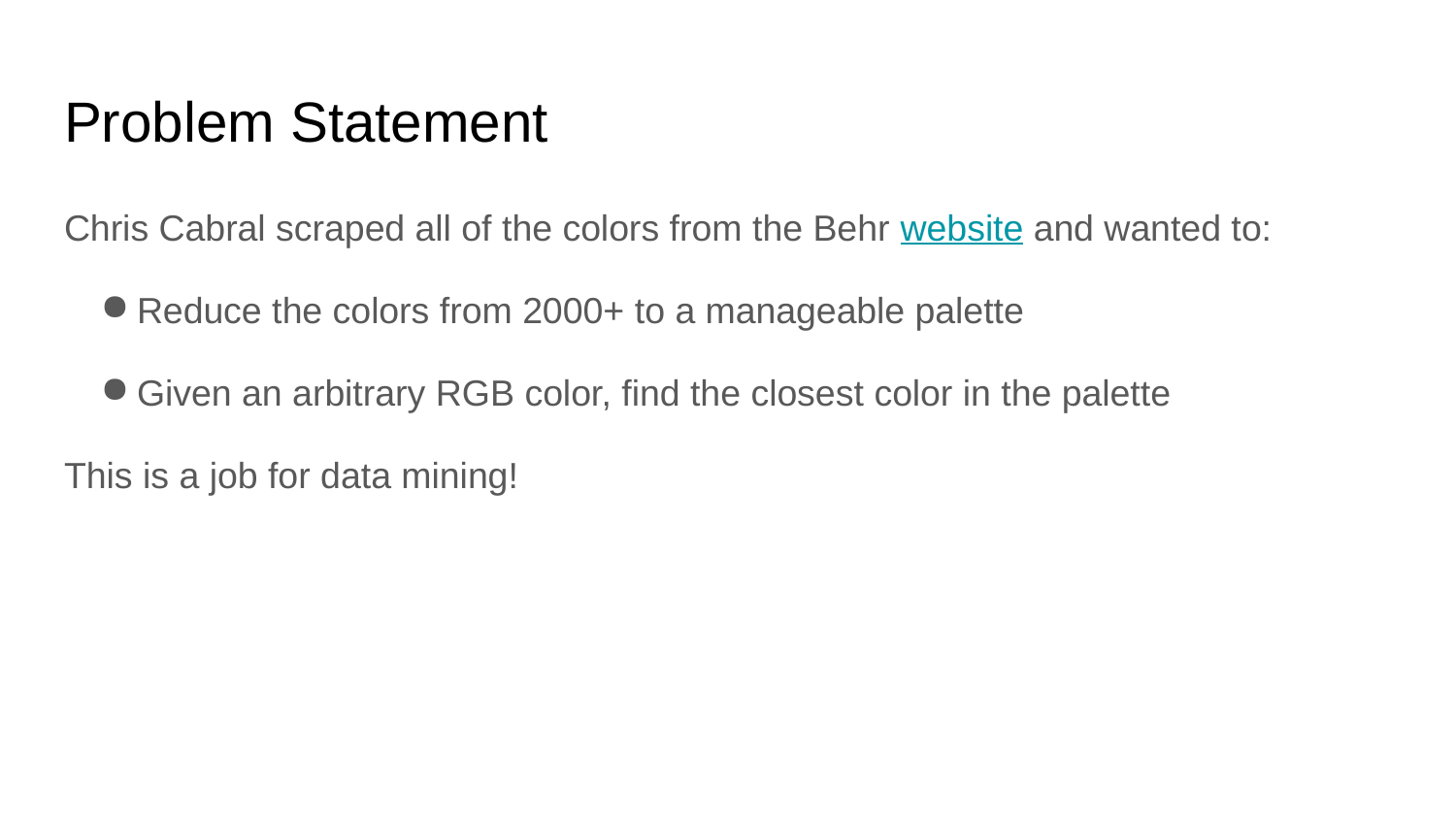

# Problem Statement
Chris Cabral scraped all of the colors from the Behr website and wanted to:
Reduce the colors from 2000+ to a manageable palette
Given an arbitrary RGB color, find the closest color in the palette
This is a job for data mining!